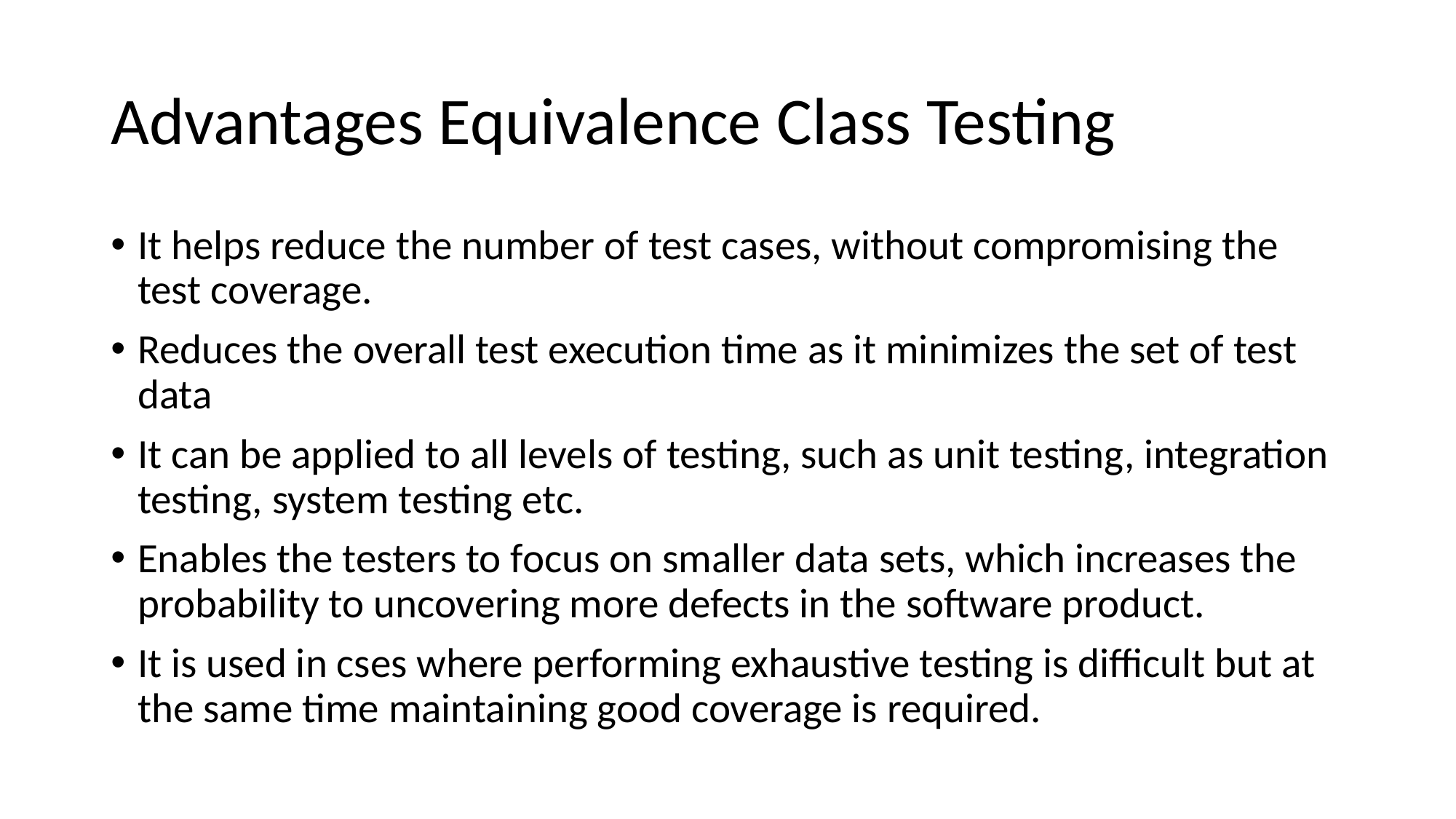

# Advantages Equivalence Class Testing
It helps reduce the number of test cases, without compromising the test coverage.
Reduces the overall test execution time as it minimizes the set of test data
It can be applied to all levels of testing, such as unit testing, integration testing, system testing etc.
Enables the testers to focus on smaller data sets, which increases the probability to uncovering more defects in the software product.
It is used in cses where performing exhaustive testing is difficult but at the same time maintaining good coverage is required.